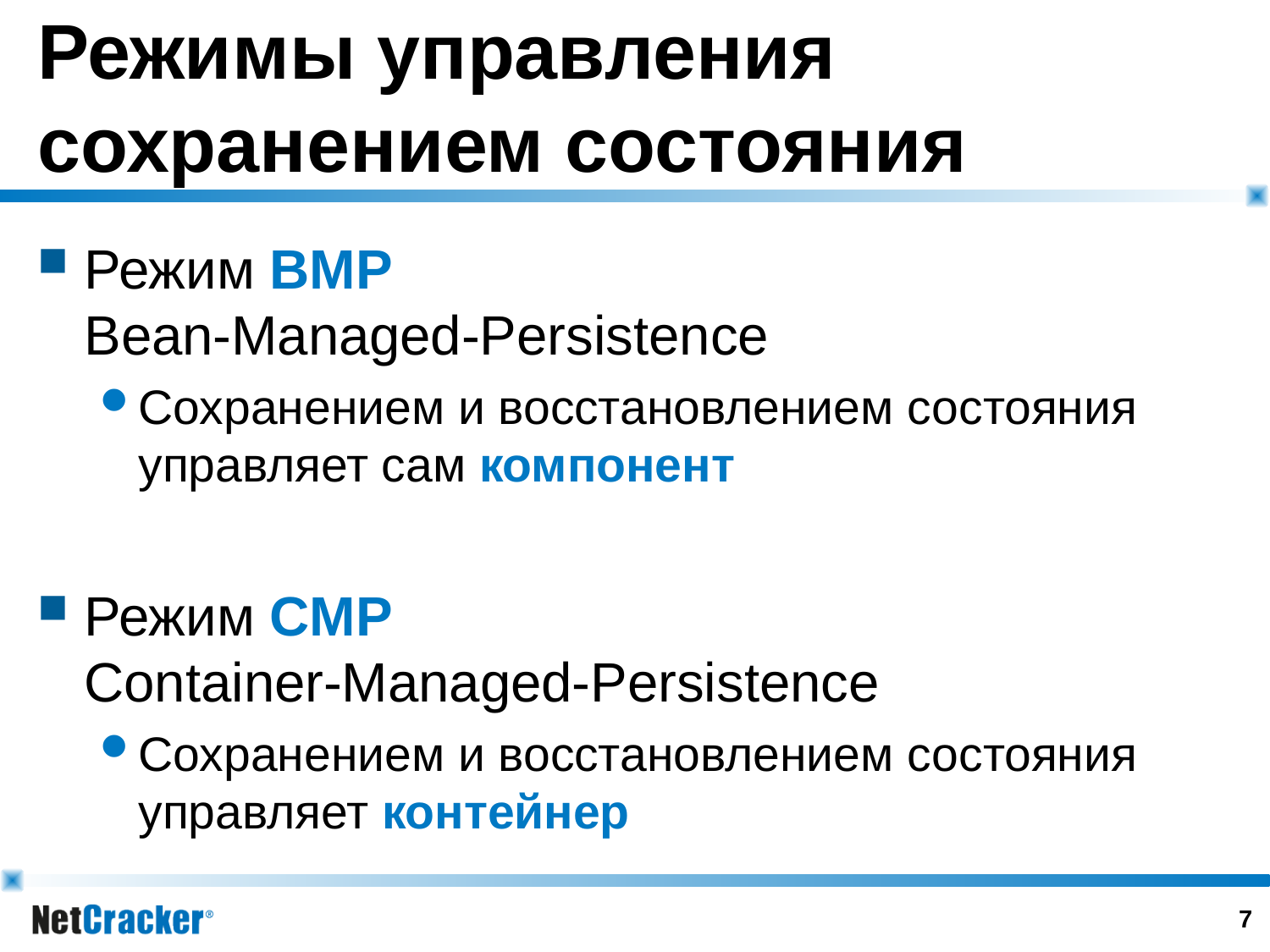

# Режимы управления сохранением состояния
Режим BMP
Bean-Managed-Persistence
Сохранением и восстановлением состояния управляет сам компонент

Режим CMP
Container-Managed-Persistence
Сохранением и восстановлением состояния управляет контейнер

7